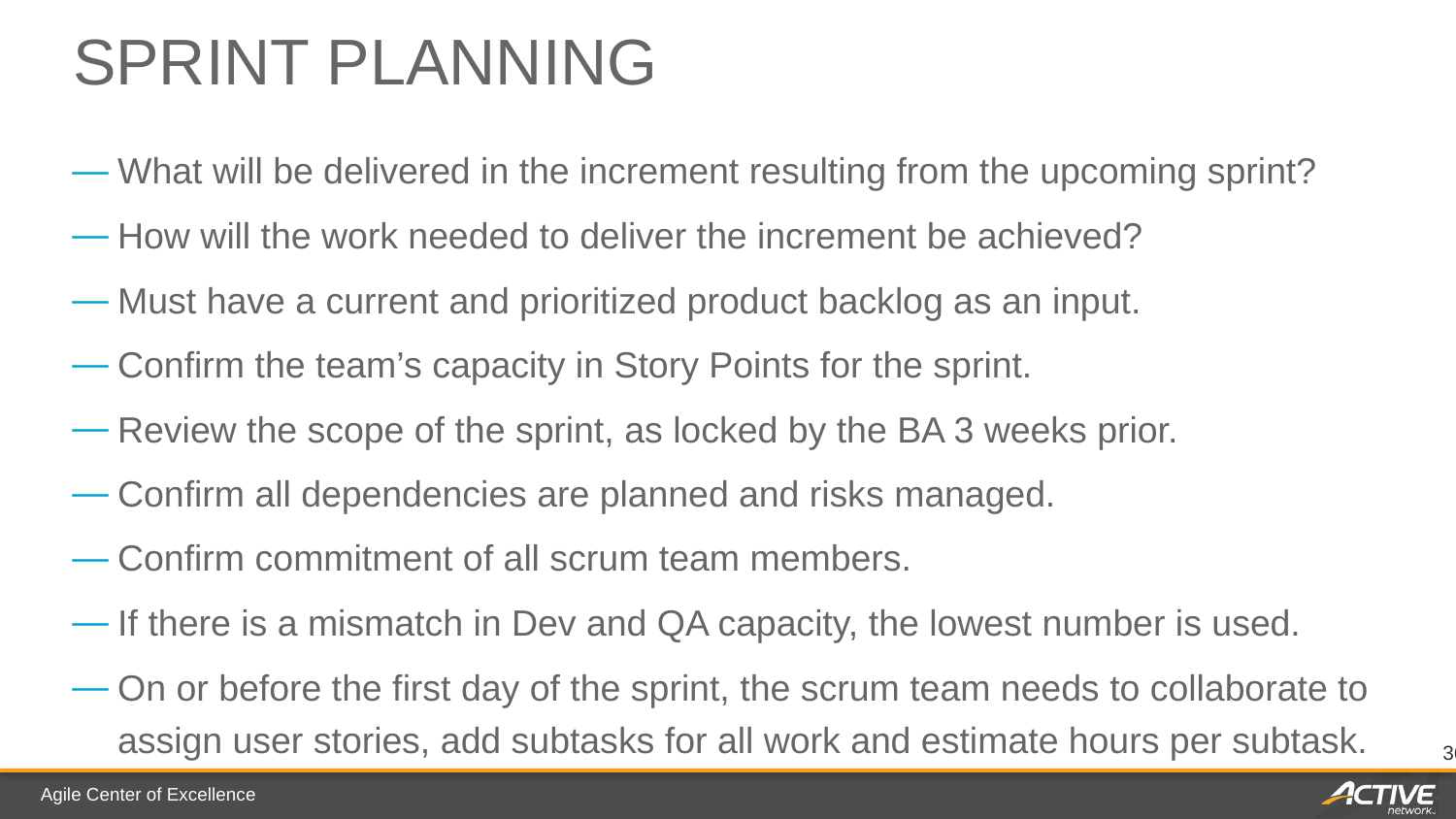

# Sprint Planning
What will be delivered in the increment resulting from the upcoming sprint?
How will the work needed to deliver the increment be achieved?
Must have a current and prioritized product backlog as an input.
Confirm the team’s capacity in Story Points for the sprint.
Review the scope of the sprint, as locked by the BA 3 weeks prior.
Confirm all dependencies are planned and risks managed.
Confirm commitment of all scrum team members.
If there is a mismatch in Dev and QA capacity, the lowest number is used.
On or before the first day of the sprint, the scrum team needs to collaborate to assign user stories, add subtasks for all work and estimate hours per subtask.